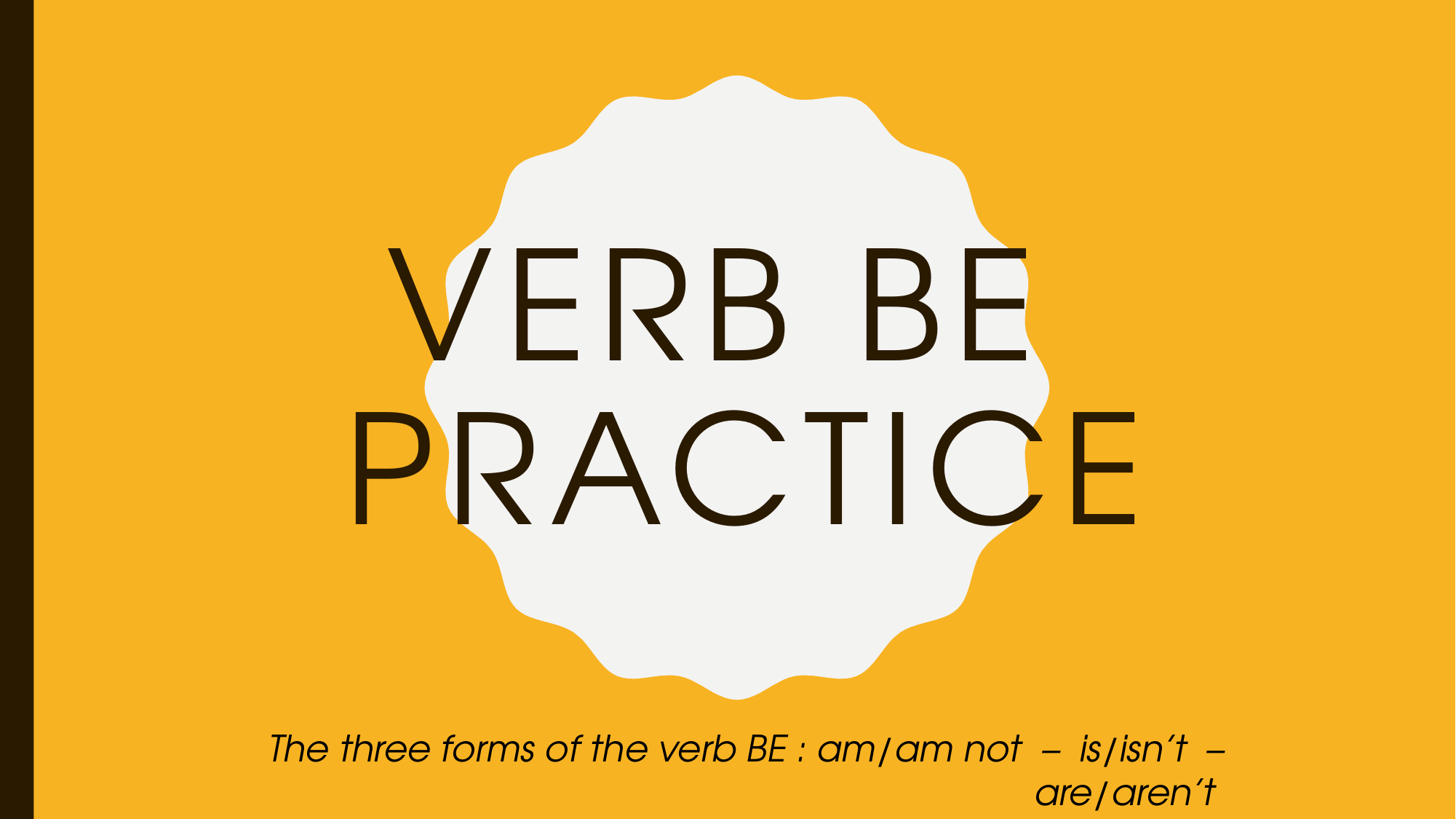

Verb BE
PRACTICE
The three forms of the verb BE : am/am not  –  is/isn’t  – are/aren’t